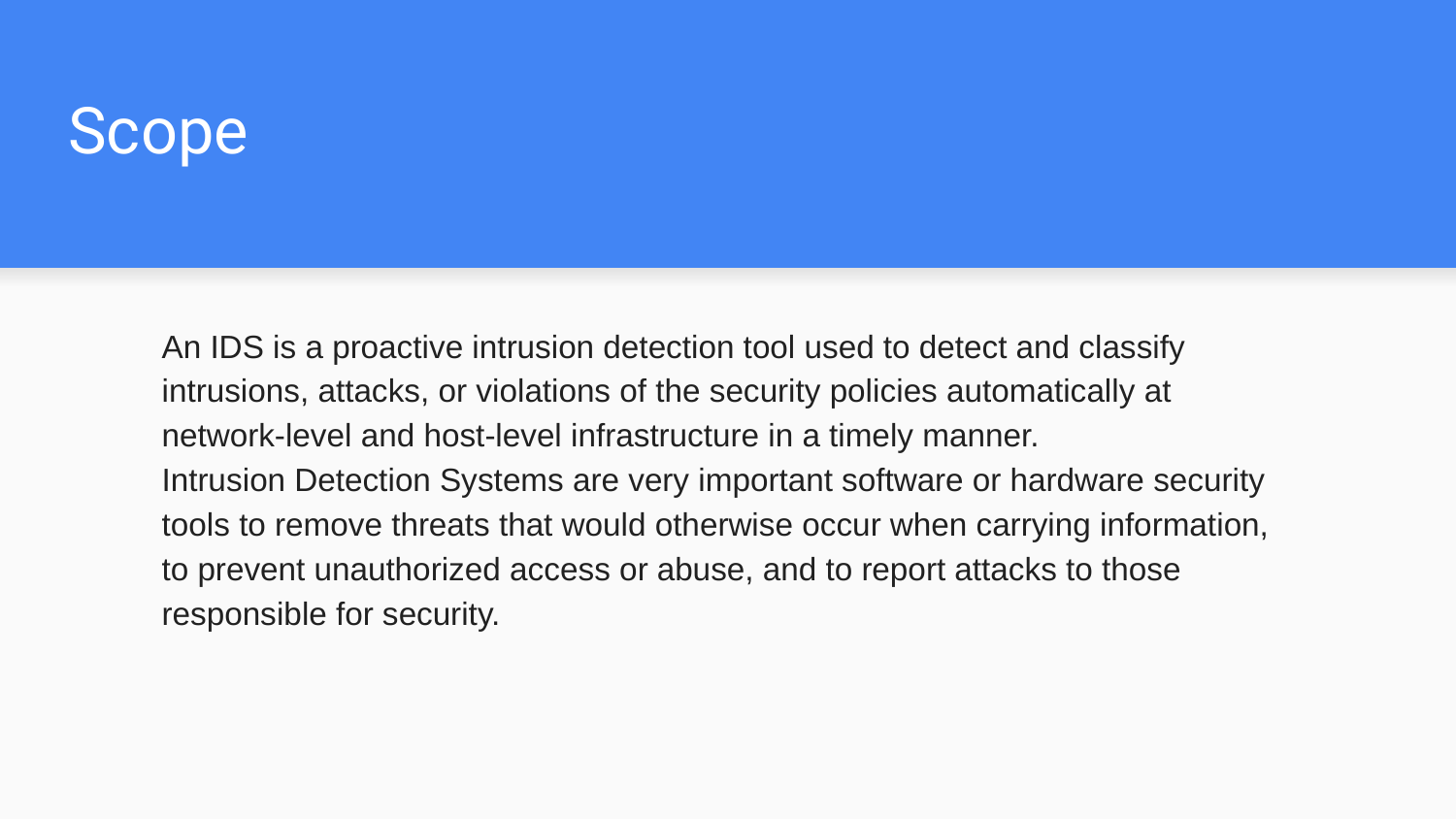

# Scope
      An IDS is a proactive intrusion detection tool used to detect and classify
      intrusions, attacks, or violations of the security policies automatically at
      network-level and host-level infrastructure in a timely manner.
      Intrusion Detection Systems are very important software or hardware security
      tools to remove threats that would otherwise occur when carrying information,
      to prevent unauthorized access or abuse, and to report attacks to those
      responsible for security.